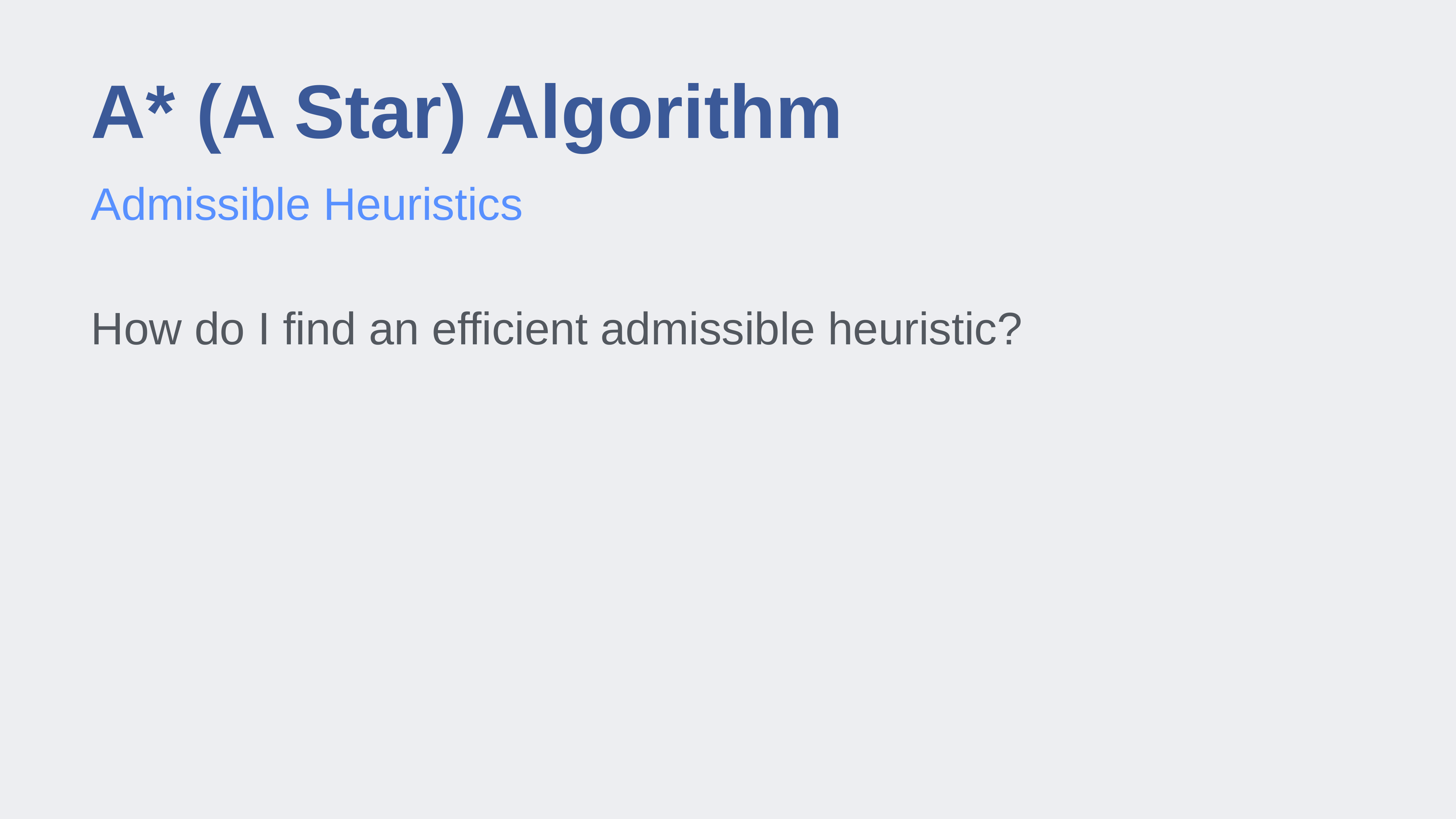

# A* (A Star) Algorithm
Admissible Heuristics
How do I find an efficient admissible heuristic?